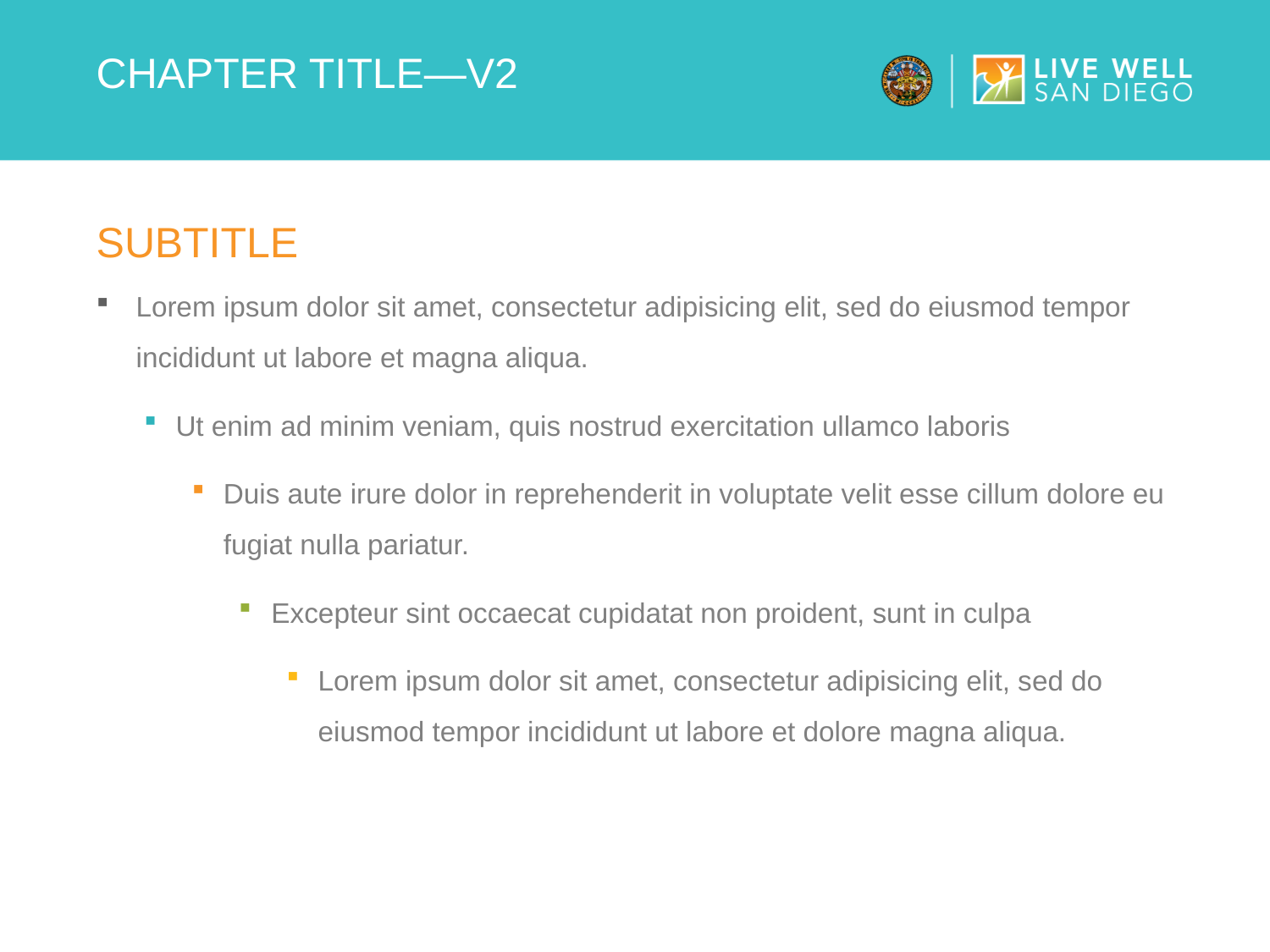

# Chapter title—v2
subtitle
Lorem ipsum dolor sit amet, consectetur adipisicing elit, sed do eiusmod tempor incididunt ut labore et magna aliqua.
Ut enim ad minim veniam, quis nostrud exercitation ullamco laboris
Duis aute irure dolor in reprehenderit in voluptate velit esse cillum dolore eu fugiat nulla pariatur.
Excepteur sint occaecat cupidatat non proident, sunt in culpa
Lorem ipsum dolor sit amet, consectetur adipisicing elit, sed do eiusmod tempor incididunt ut labore et dolore magna aliqua.